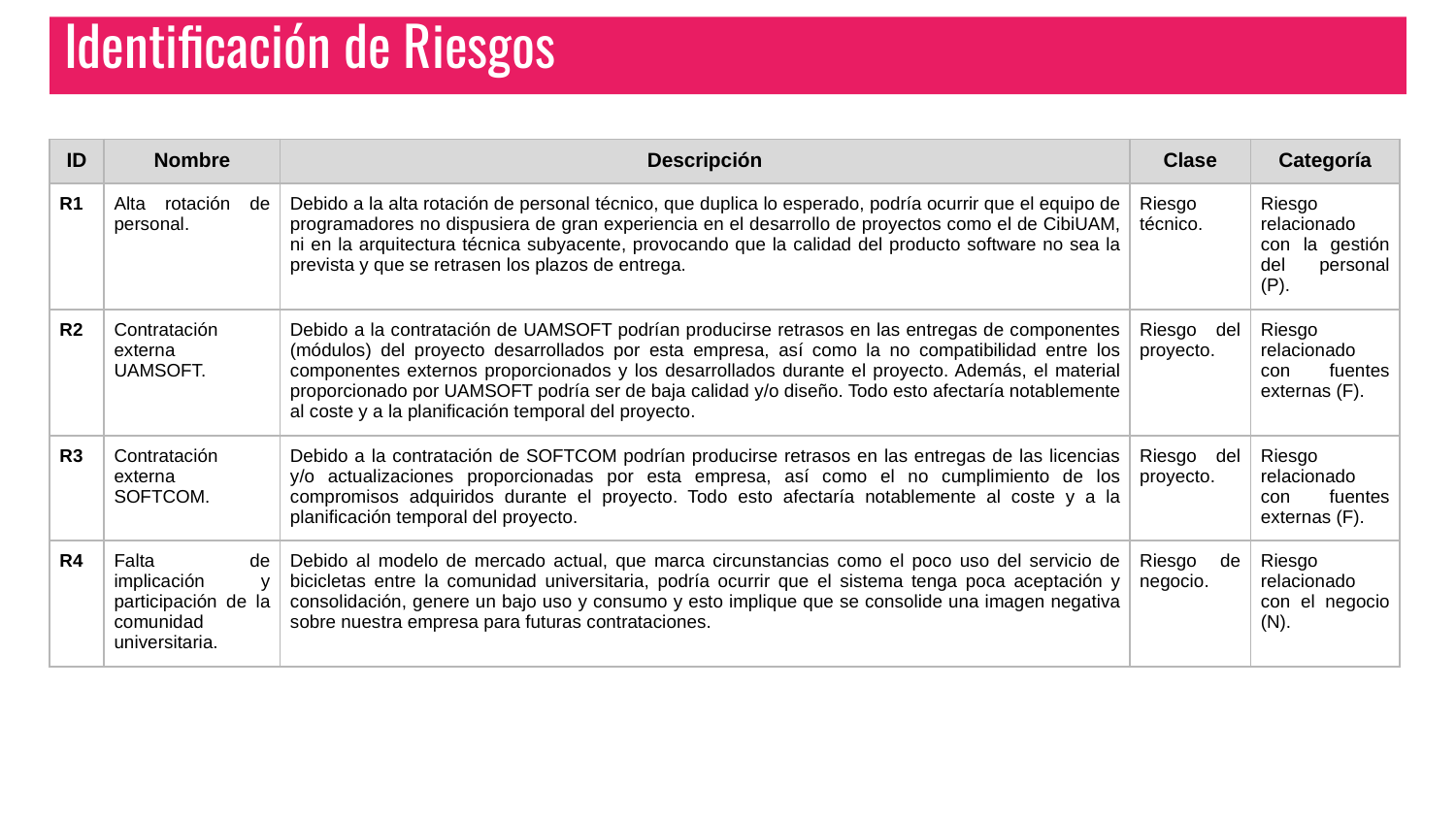

# Identificación de Riesgos
| ID | Nombre | Descripción | Clase | Categoría |
| --- | --- | --- | --- | --- |
| R1 | Alta rotación de personal. | Debido a la alta rotación de personal técnico, que duplica lo esperado, podría ocurrir que el equipo de programadores no dispusiera de gran experiencia en el desarrollo de proyectos como el de CibiUAM, ni en la arquitectura técnica subyacente, provocando que la calidad del producto software no sea la prevista y que se retrasen los plazos de entrega. | Riesgo técnico. | Riesgo relacionado con la gestión del personal (P). |
| R2 | Contratación externa UAMSOFT. | Debido a la contratación de UAMSOFT podrían producirse retrasos en las entregas de componentes (módulos) del proyecto desarrollados por esta empresa, así como la no compatibilidad entre los componentes externos proporcionados y los desarrollados durante el proyecto. Además, el material proporcionado por UAMSOFT podría ser de baja calidad y/o diseño. Todo esto afectaría notablemente al coste y a la planificación temporal del proyecto. | Riesgo del proyecto. | Riesgo relacionado con fuentes externas (F). |
| R3 | Contratación externa SOFTCOM. | Debido a la contratación de SOFTCOM podrían producirse retrasos en las entregas de las licencias y/o actualizaciones proporcionadas por esta empresa, así como el no cumplimiento de los compromisos adquiridos durante el proyecto. Todo esto afectaría notablemente al coste y a la planificación temporal del proyecto. | Riesgo del proyecto. | Riesgo relacionado con fuentes externas (F). |
| R4 | Falta de implicación y participación de la comunidad universitaria. | Debido al modelo de mercado actual, que marca circunstancias como el poco uso del servicio de bicicletas entre la comunidad universitaria, podría ocurrir que el sistema tenga poca aceptación y consolidación, genere un bajo uso y consumo y esto implique que se consolide una imagen negativa sobre nuestra empresa para futuras contrataciones. | Riesgo de negocio. | Riesgo relacionado con el negocio (N). |